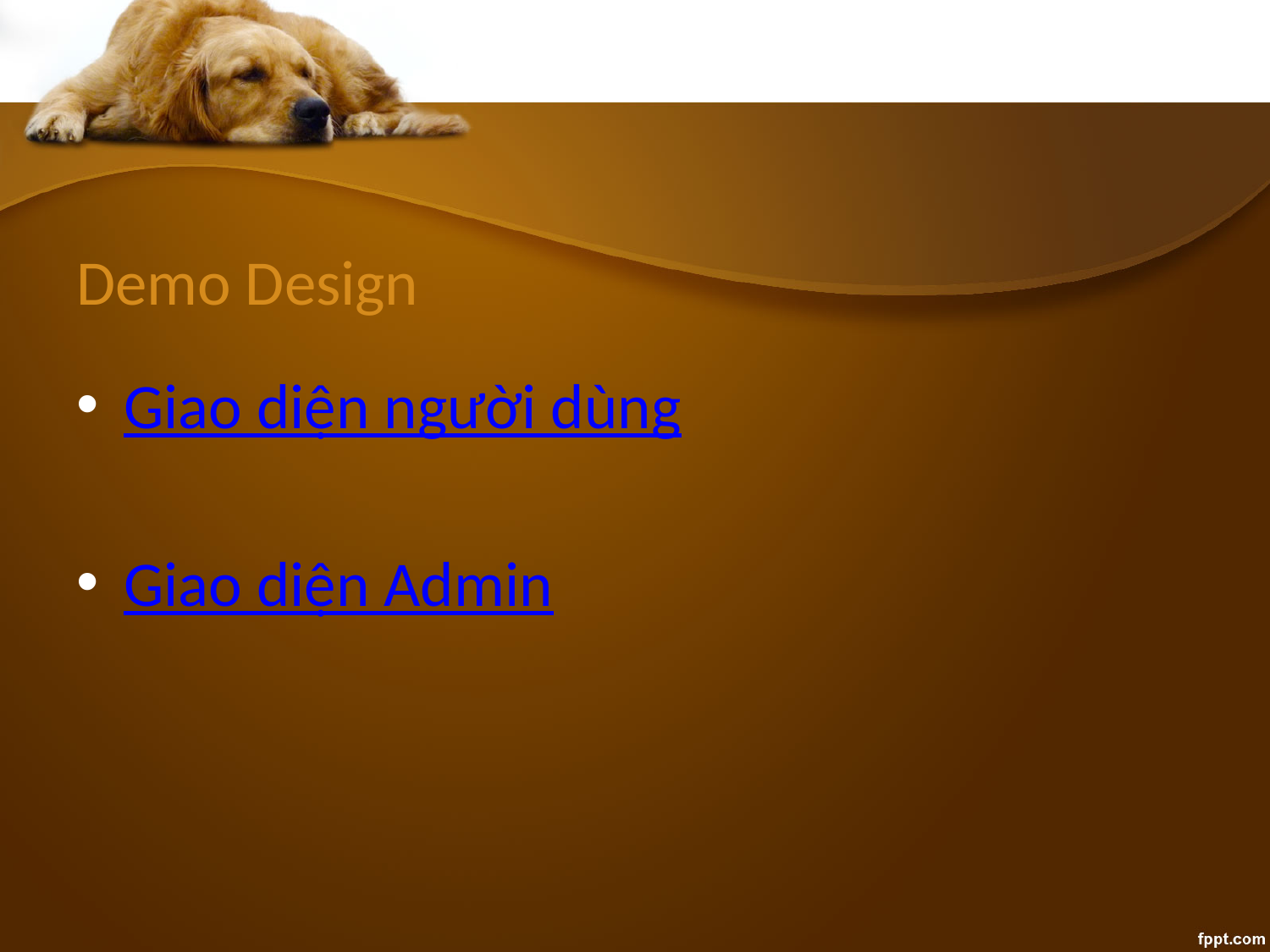

# Demo Design
Giao diện người dùng

Giao diện Admin